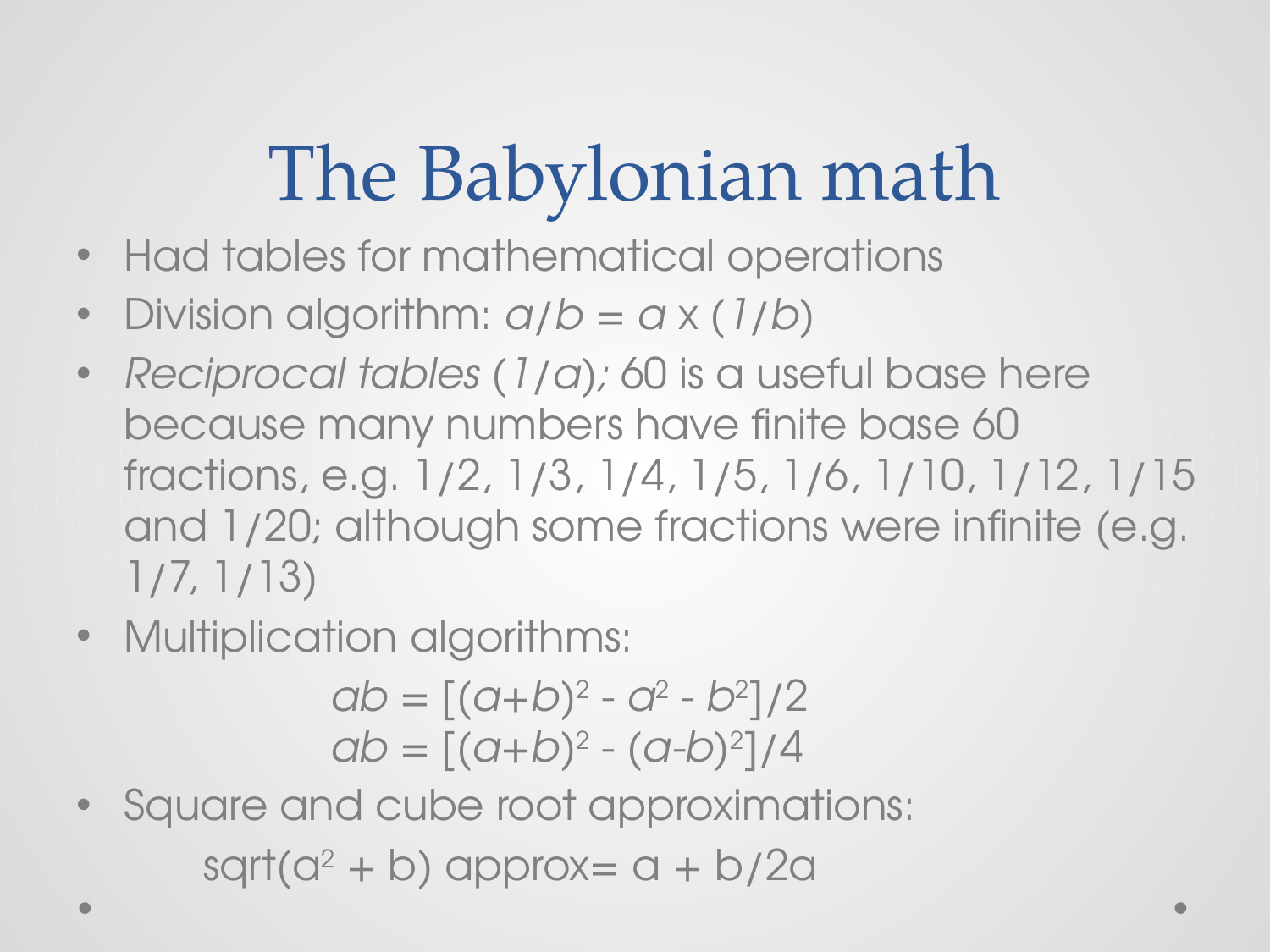

# The Babylonian math
Had tables for mathematical operations
Division algorithm: a/b = a x (1/b)
Reciprocal tables (1/a); 60 is a useful base here because many numbers have finite base 60 fractions, e.g. 1/2, 1/3, 1/4, 1/5, 1/6, 1/10, 1/12, 1/15 and 1/20; although some fractions were infinite (e.g. 1/7, 1/13)
Multiplication algorithms:
		ab = [(a+b)2 - a2 - b2]/2
		ab = [(a+b)2 - (a-b)2]/4
Square and cube root approximations:
	sqrt(a2 + b) approx= a + b/2a